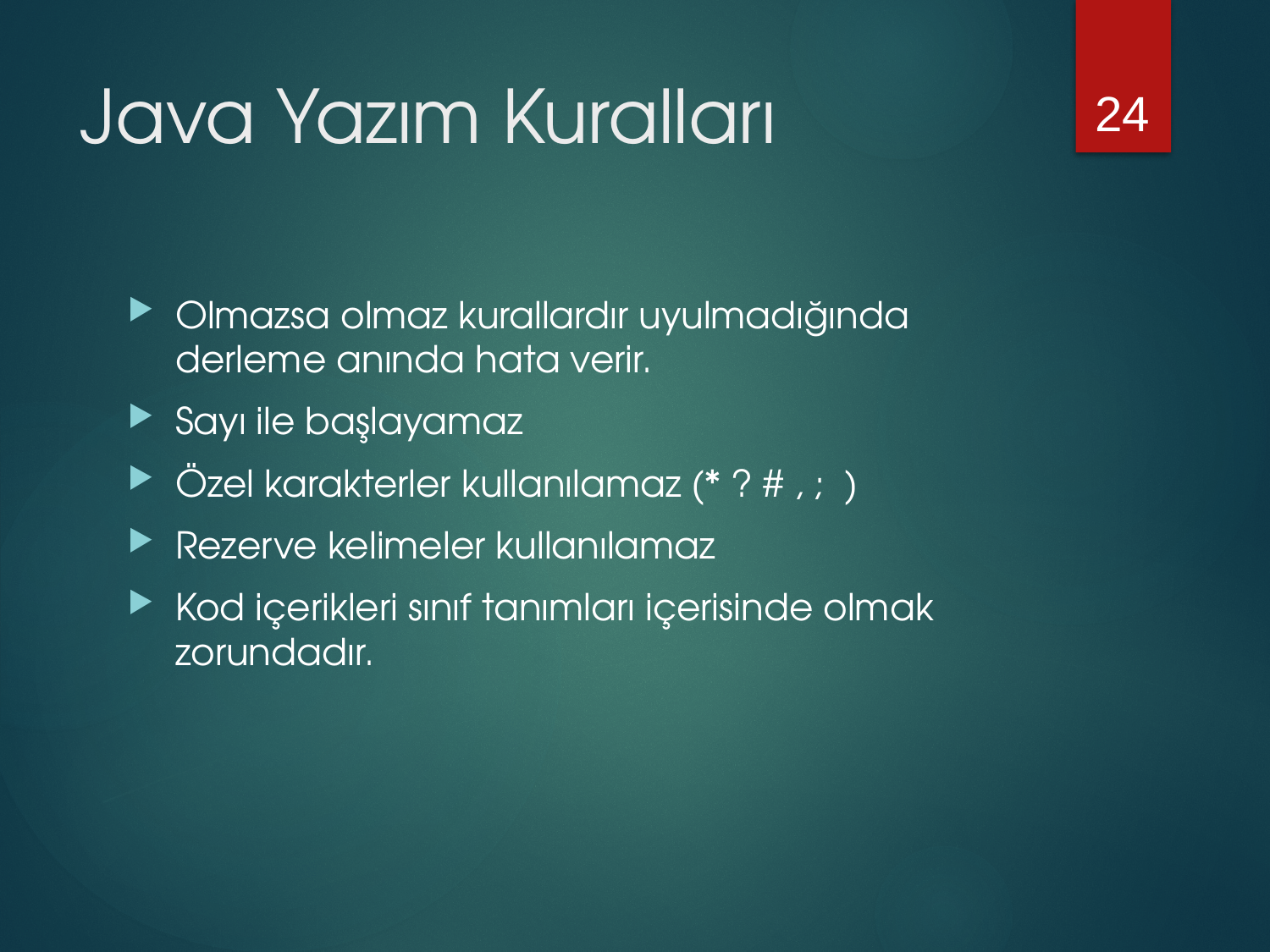

24
# Java Yazım Kuralları
Olmazsa olmaz kurallardır uyulmadığında derleme anında hata verir.
Sayı ile başlayamaz
Özel karakterler kullanılamaz (* ? # , ;  )
Rezerve kelimeler kullanılamaz
Kod içerikleri sınıf tanımları içerisinde olmak zorundadır.